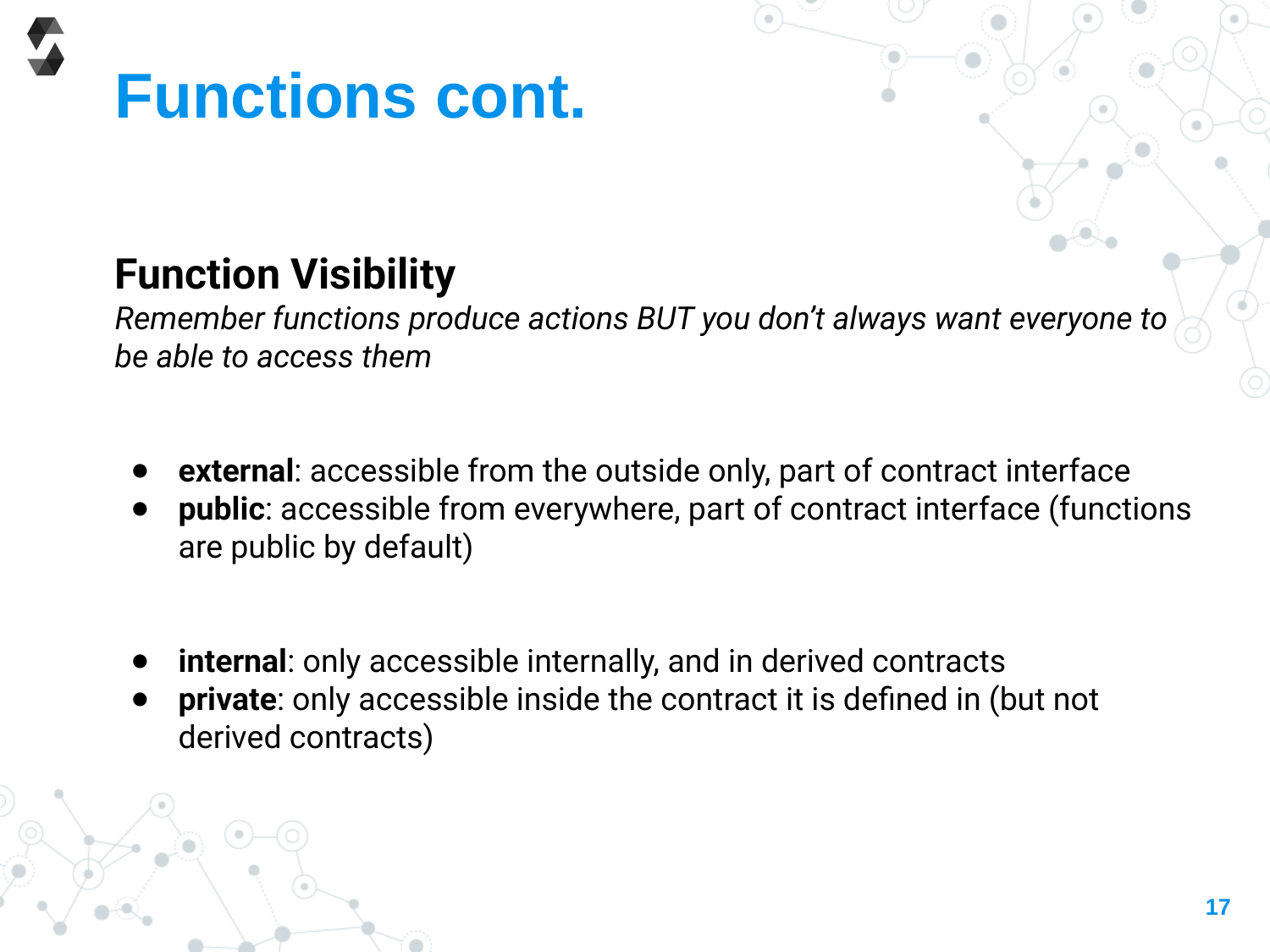

# Functions cont.
Function Visibility
Remember functions produce actions BUT you don’t always want everyone to be able to access them

external: accessible from the outside only, part of contract interface
public: accessible from everywhere, part of contract interface (functions are public by default)

internal: only accessible internally, and in derived contracts
private: only accessible inside the contract it is defined in (but not derived contracts)
17